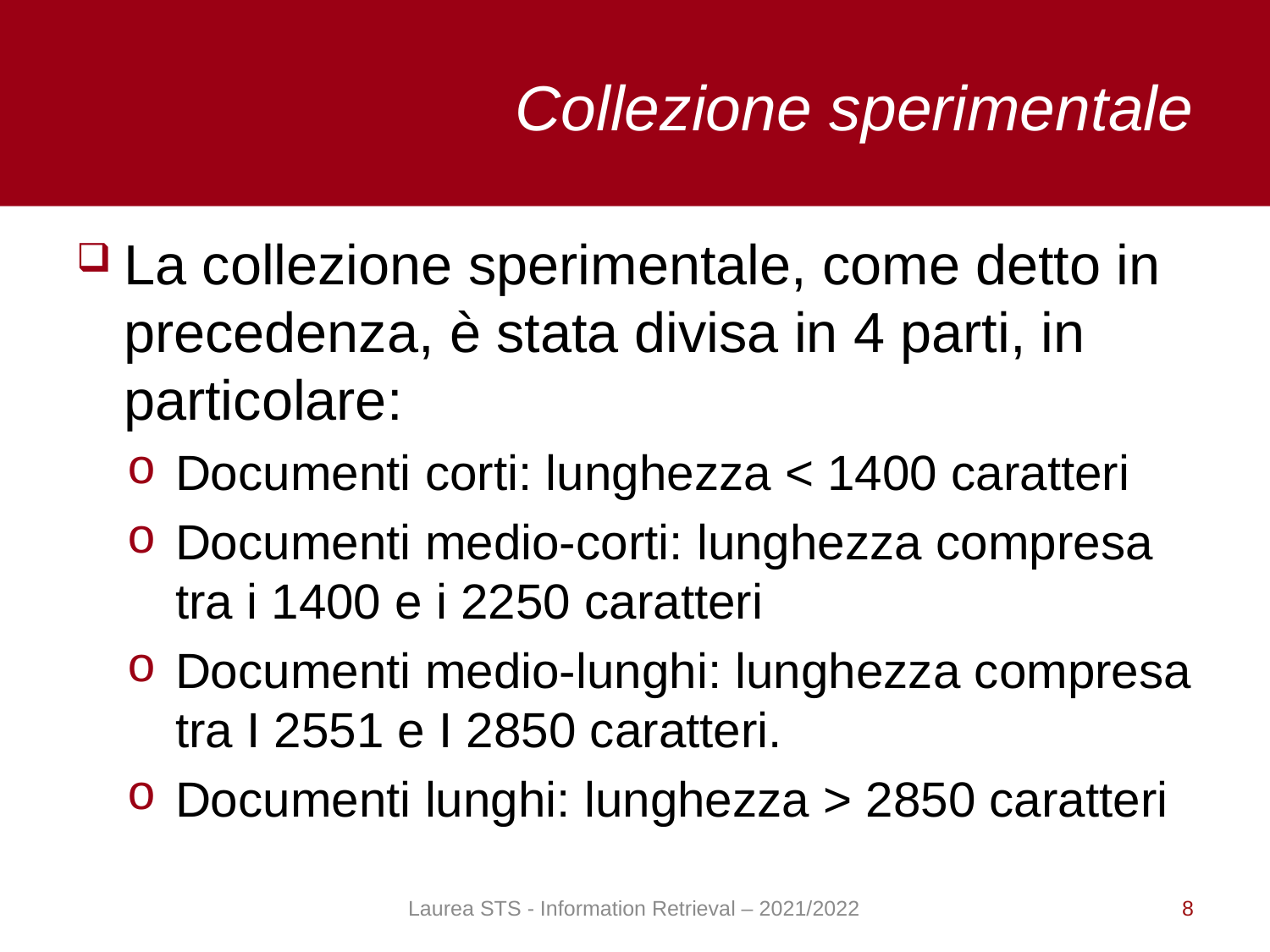

# Collezione sperimentale
La collezione sperimentale, come detto in precedenza, è stata divisa in 4 parti, in particolare:
Documenti corti: lunghezza < 1400 caratteri
Documenti medio-corti: lunghezza compresa tra i 1400 e i 2250 caratteri
Documenti medio-lunghi: lunghezza compresa tra I 2551 e I 2850 caratteri.
Documenti lunghi: lunghezza > 2850 caratteri
Laurea STS - Information Retrieval – 2021/2022
8